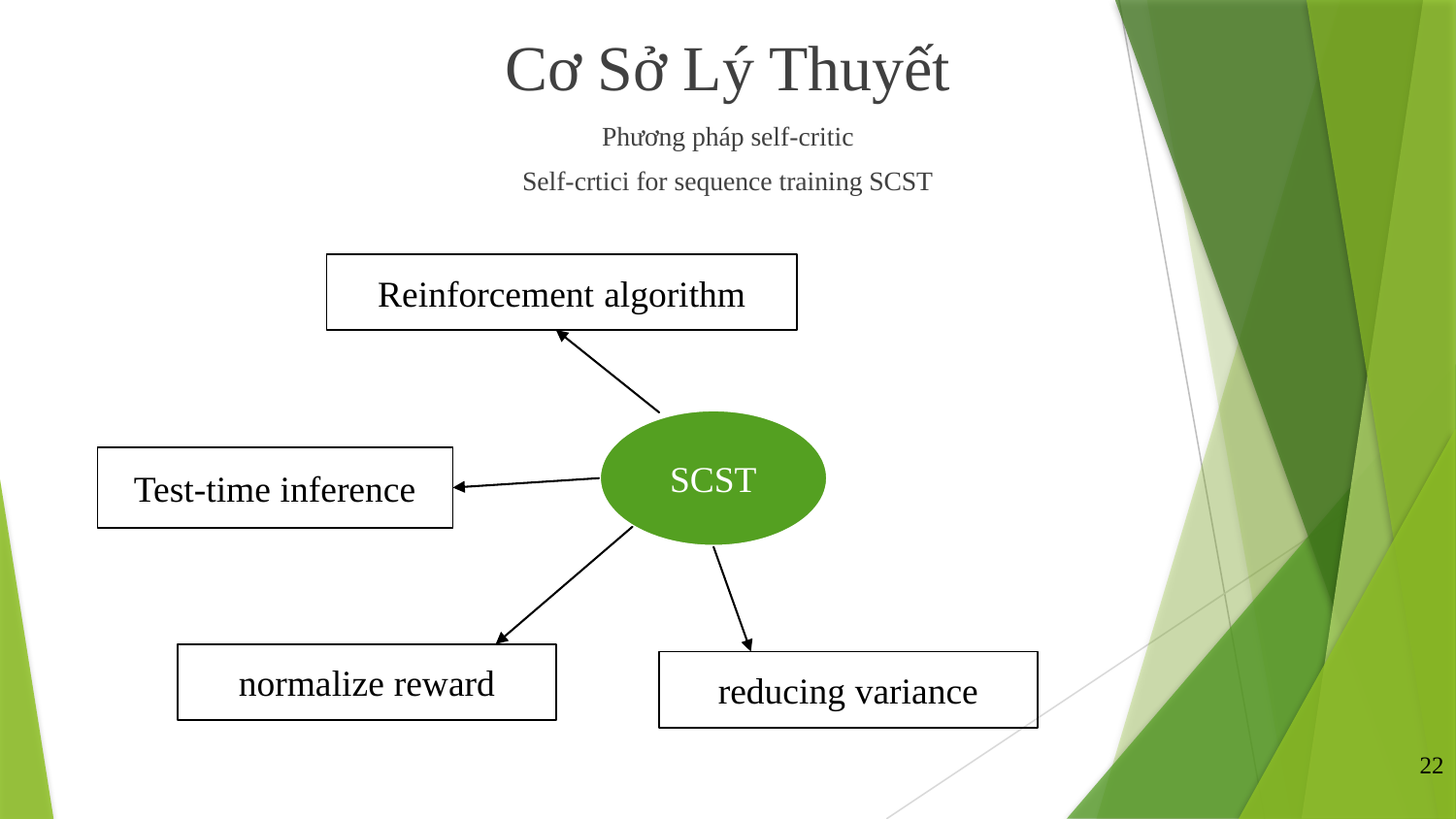

Cơ Sở Lý Thuyết
Phương pháp self-critic
Self-crtici for sequence training SCST

Reinforcement algorithm
SCST
Test-time inference
normalize reward
reducing variance
22